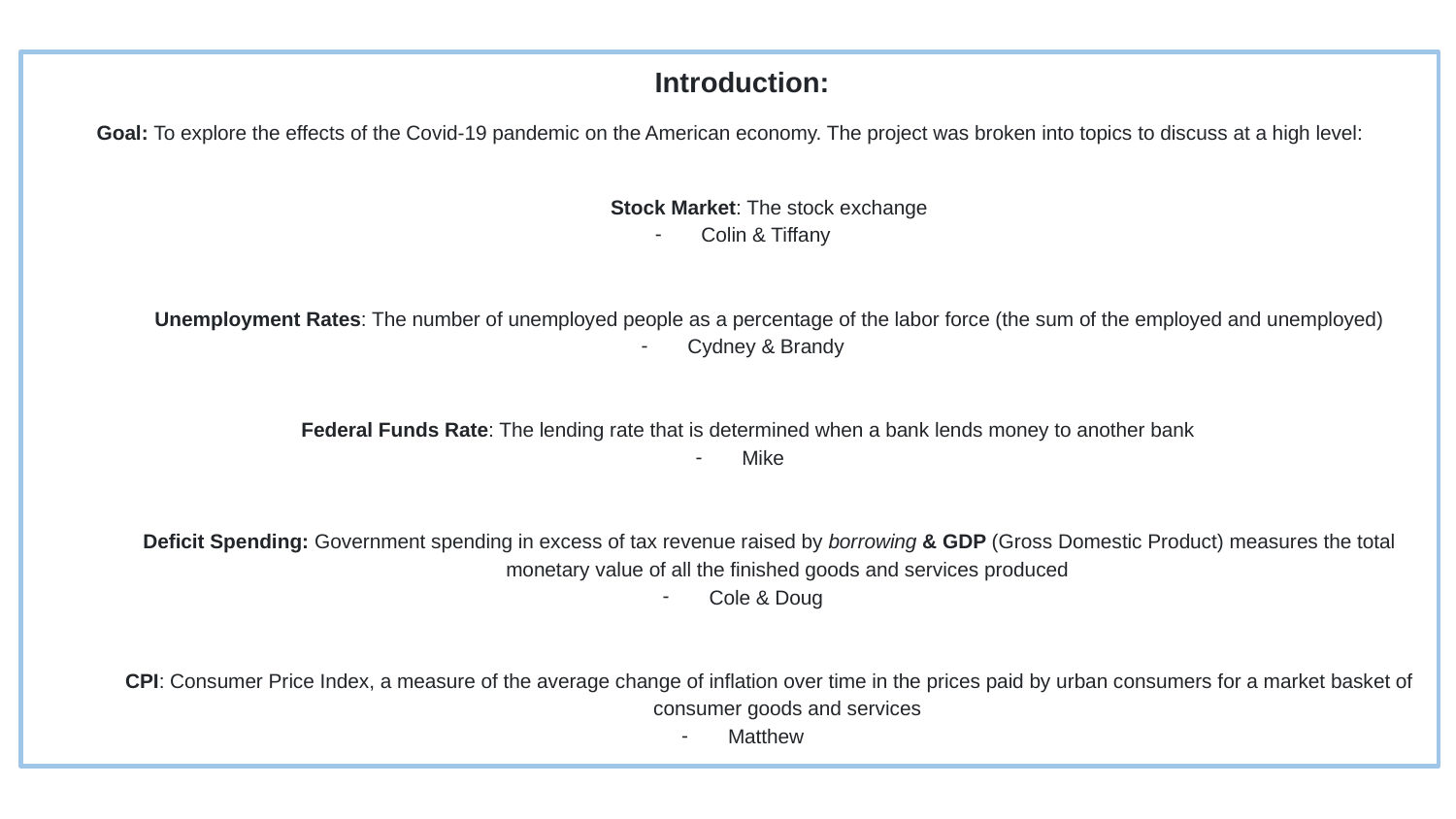

Introduction:

Goal: To explore the effects of the Covid-19 pandemic on the American economy. The project was broken into topics to discuss at a high level:

Stock Market: The stock exchange
Colin & Tiffany

Unemployment Rates: The number of unemployed people as a percentage of the labor force (the sum of the employed and unemployed)
Cydney & Brandy

Federal Funds Rate: The lending rate that is determined when a bank lends money to another bank
Mike

Deficit Spending: Government spending in excess of tax revenue raised by borrowing & GDP (Gross Domestic Product) measures the total monetary value of all the finished goods and services produced
Cole & Doug

CPI: Consumer Price Index, a measure of the average change of inflation over time in the prices paid by urban consumers for a market basket of consumer goods and services
Matthew